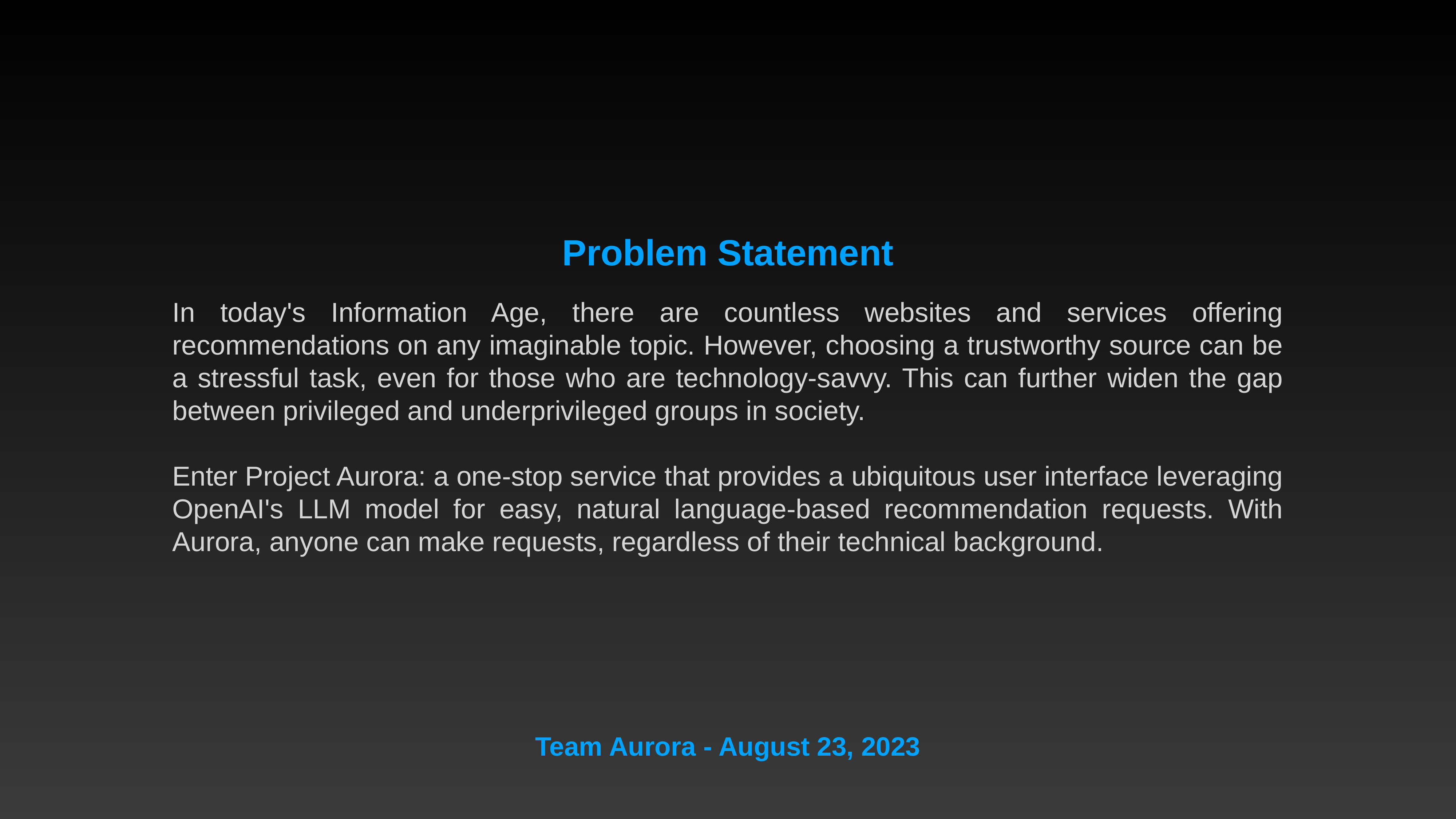

Problem Statement

In today's Information Age, there are countless websites and services offering recommendations on any imaginable topic. However, choosing a trustworthy source can be a stressful task, even for those who are technology-savvy. This can further widen the gap between privileged and underprivileged groups in society.

Enter Project Aurora: a one-stop service that provides a ubiquitous user interface leveraging OpenAI's LLM model for easy, natural language-based recommendation requests. With Aurora, anyone can make requests, regardless of their technical background.
Team Aurora - August 23, 2023